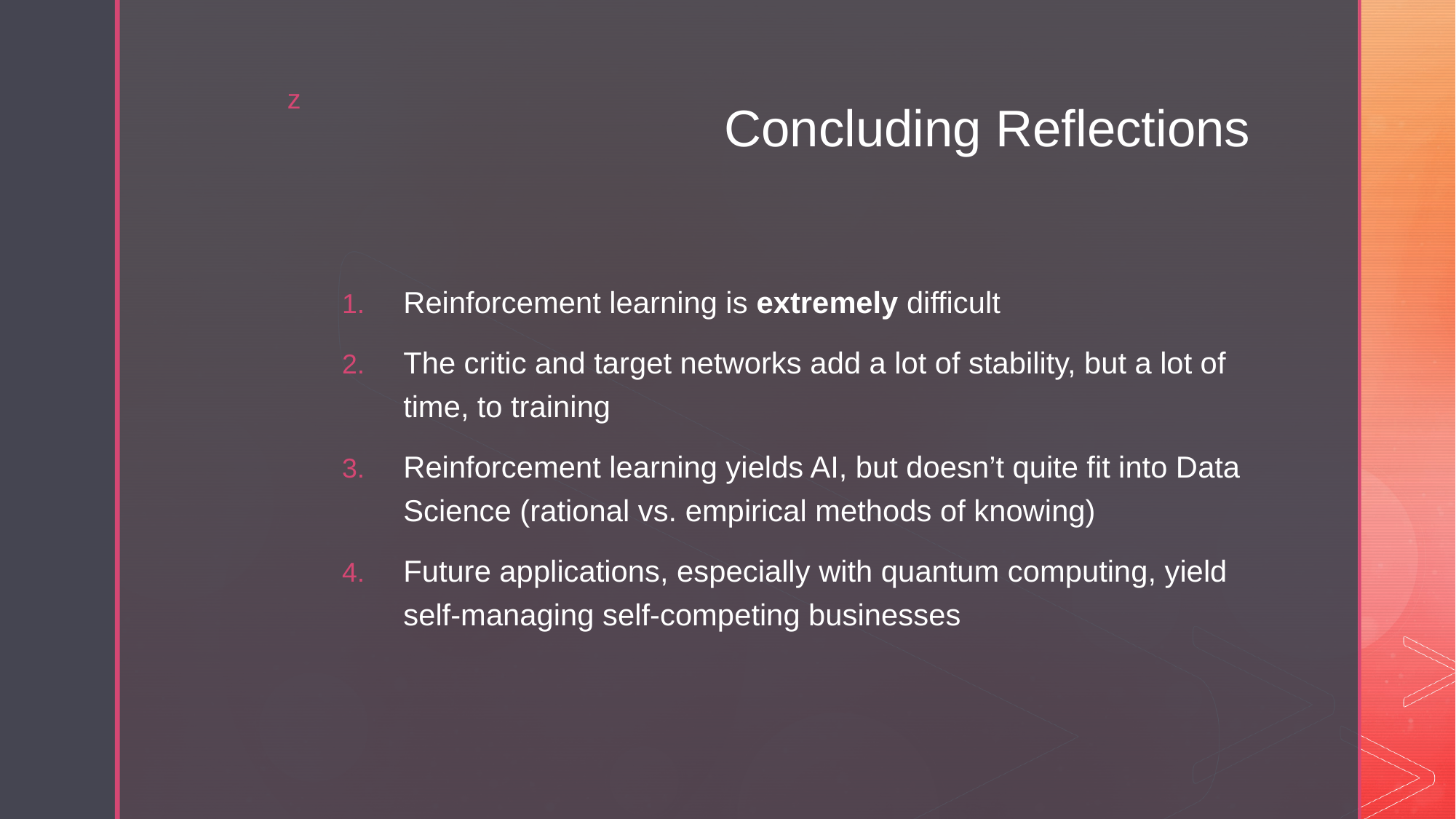

# Concluding Reflections
Reinforcement learning is extremely difficult
The critic and target networks add a lot of stability, but a lot of time, to training
Reinforcement learning yields AI, but doesn’t quite fit into Data Science (rational vs. empirical methods of knowing)
Future applications, especially with quantum computing, yield self-managing self-competing businesses